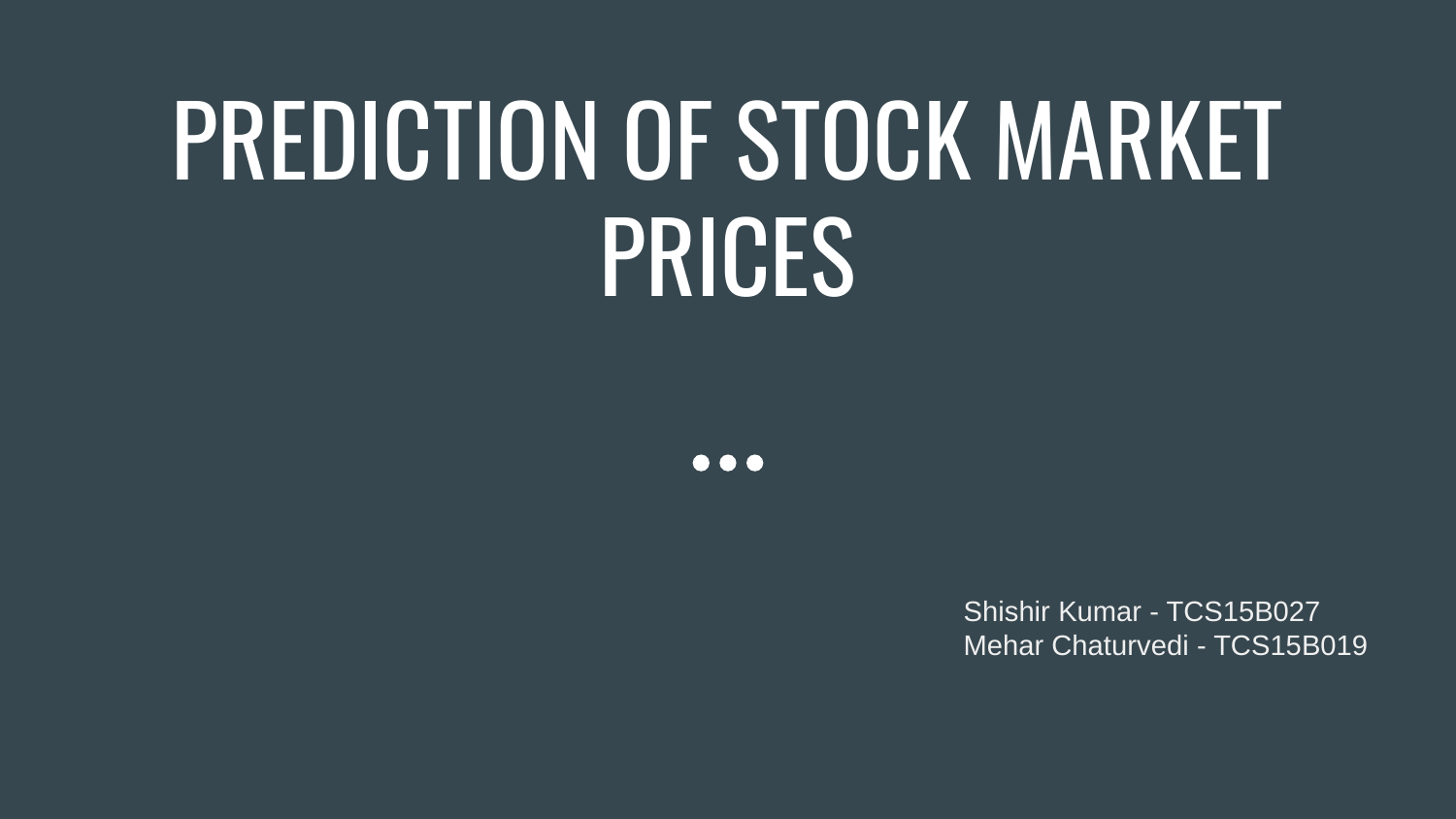

# PREDICTION OF STOCK MARKET PRICES
Shishir Kumar - TCS15B027
Mehar Chaturvedi - TCS15B019